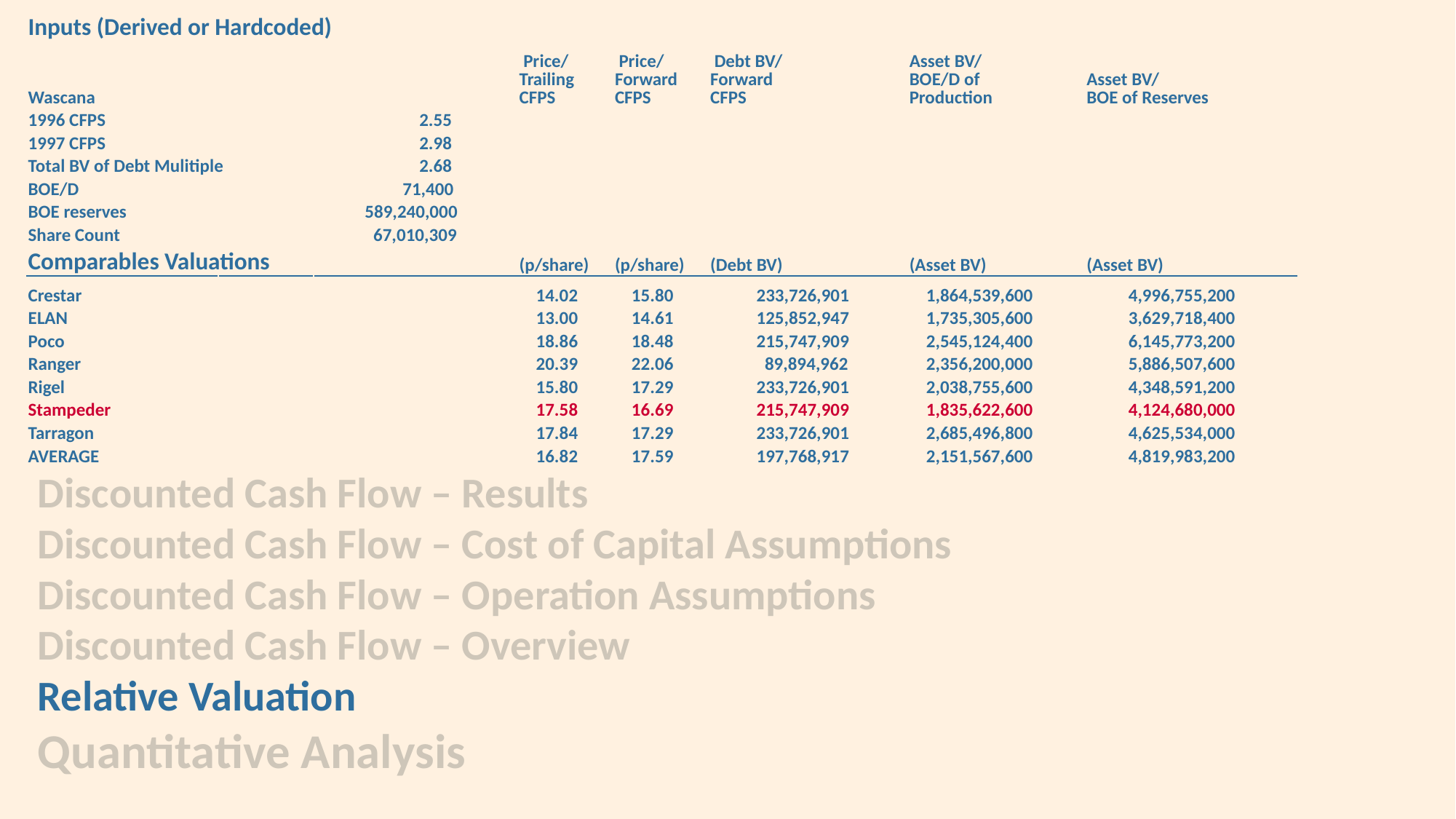

| Inputs (Derived or Hardcoded) |  |  |  |  |  |  |  |
| --- | --- | --- | --- | --- | --- | --- | --- |
| Wascana |  |  | Price/ Trailing CFPS | Price/ Forward CFPS | Debt BV/ Forward CFPS | Asset BV/ BOE/D of Production | Asset BV/ BOE of Reserves |
| 1996 CFPS |  | 2.55 |  |  |  |  |  |
| 1997 CFPS |  | 2.98 |  |  |  |  |  |
| Total BV of Debt Mulitiple |  | 2.68 |  |  |  |  |  |
| BOE/D |  | 71,400 |  |  |  |  |  |
| BOE reserves |  | 589,240,000 |  |  |  |  |  |
| Share Count |  | 67,010,309 |  |  |  |  |  |
| Comparables Valuations |  |  | (p/share) | (p/share) | (Debt BV) | (Asset BV) | (Asset BV) |
| Crestar |  |  | 14.02 | 15.80 | 233,726,901 | 1,864,539,600 | 4,996,755,200 |
| ELAN |  |  | 13.00 | 14.61 | 125,852,947 | 1,735,305,600 | 3,629,718,400 |
| Poco |  |  | 18.86 | 18.48 | 215,747,909 | 2,545,124,400 | 6,145,773,200 |
| Ranger |  |  | 20.39 | 22.06 | 89,894,962 | 2,356,200,000 | 5,886,507,600 |
| Rigel |  |  | 15.80 | 17.29 | 233,726,901 | 2,038,755,600 | 4,348,591,200 |
| Stampeder |  |  | 17.58 | 16.69 | 215,747,909 | 1,835,622,600 | 4,124,680,000 |
| Tarragon |  |  | 17.84 | 17.29 | 233,726,901 | 2,685,496,800 | 4,625,534,000 |
| AVERAGE |  |  | 16.82 | 17.59 | 197,768,917 | 2,151,567,600 | 4,819,983,200 |
Discounted Cash Flow – Results
Discounted Cash Flow – Cost of Capital Assumptions
Discounted Cash Flow – Operation Assumptions
Discounted Cash Flow – Overview
Relative Valuation
Quantitative Analysis